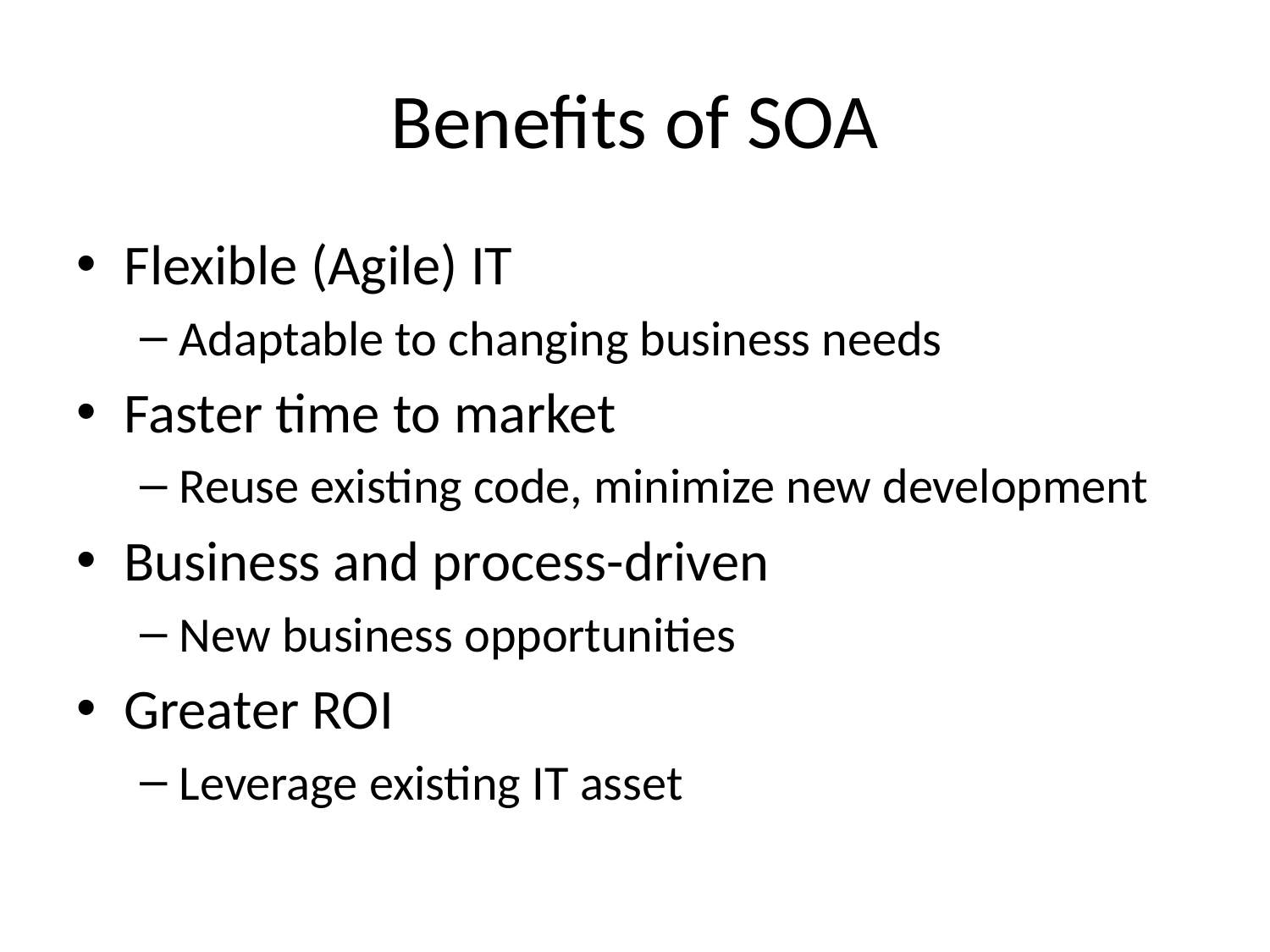

# Benefits of SOA
Flexible (Agile) IT
Adaptable to changing business needs
Faster time to market
Reuse existing code, minimize new development
Business and process-driven
New business opportunities
Greater ROI
Leverage existing IT asset